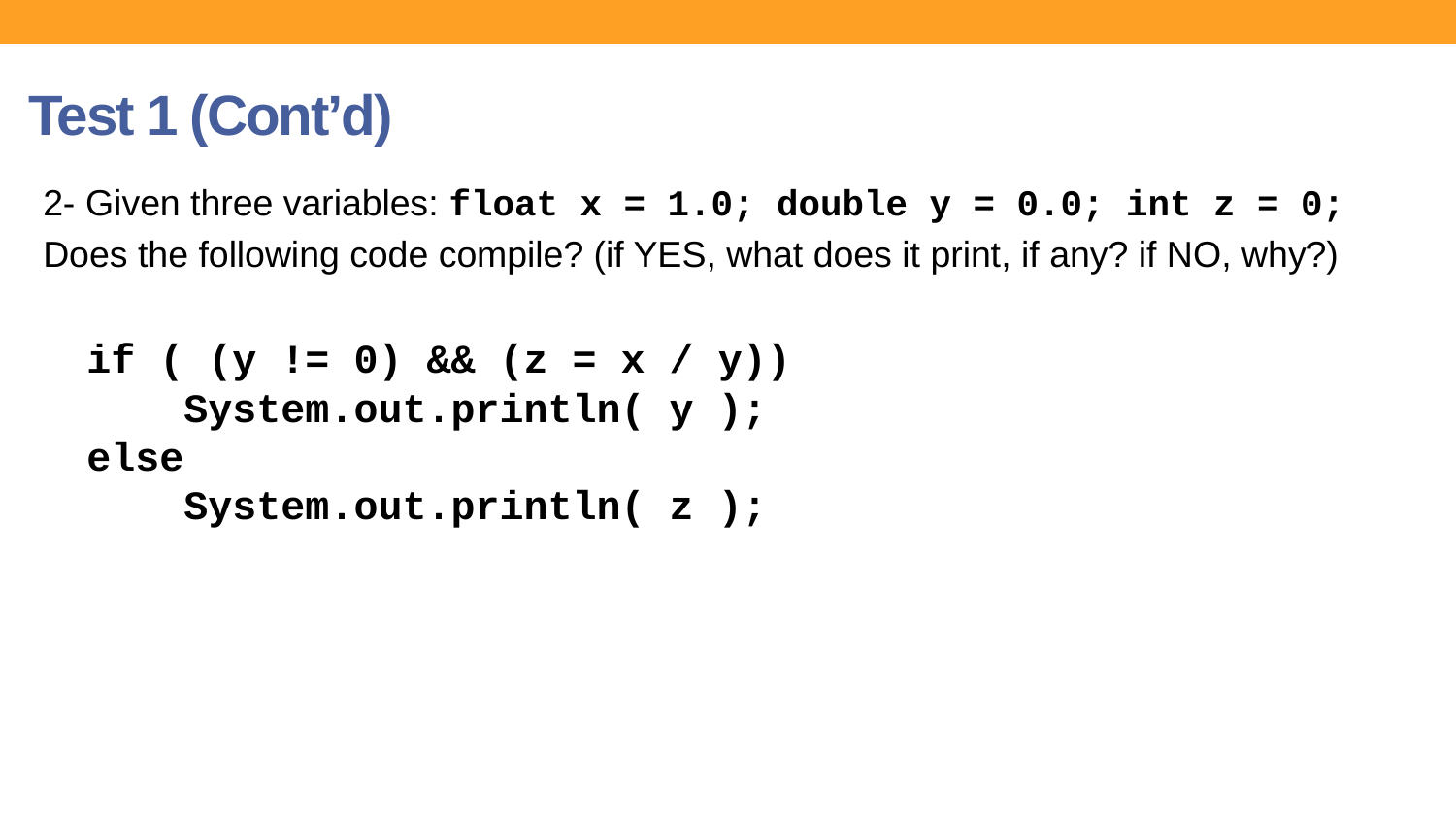

Test 1 (Cont’d)
2- Given three variables: float x = 1.0; double y = 0.0; int z = 0;
Does the following code compile? (if YES, what does it print, if any? if NO, why?)

if ( (y != 0) && (z = x / y)) 
    System.out.println( y );
else
    System.out.println( z );